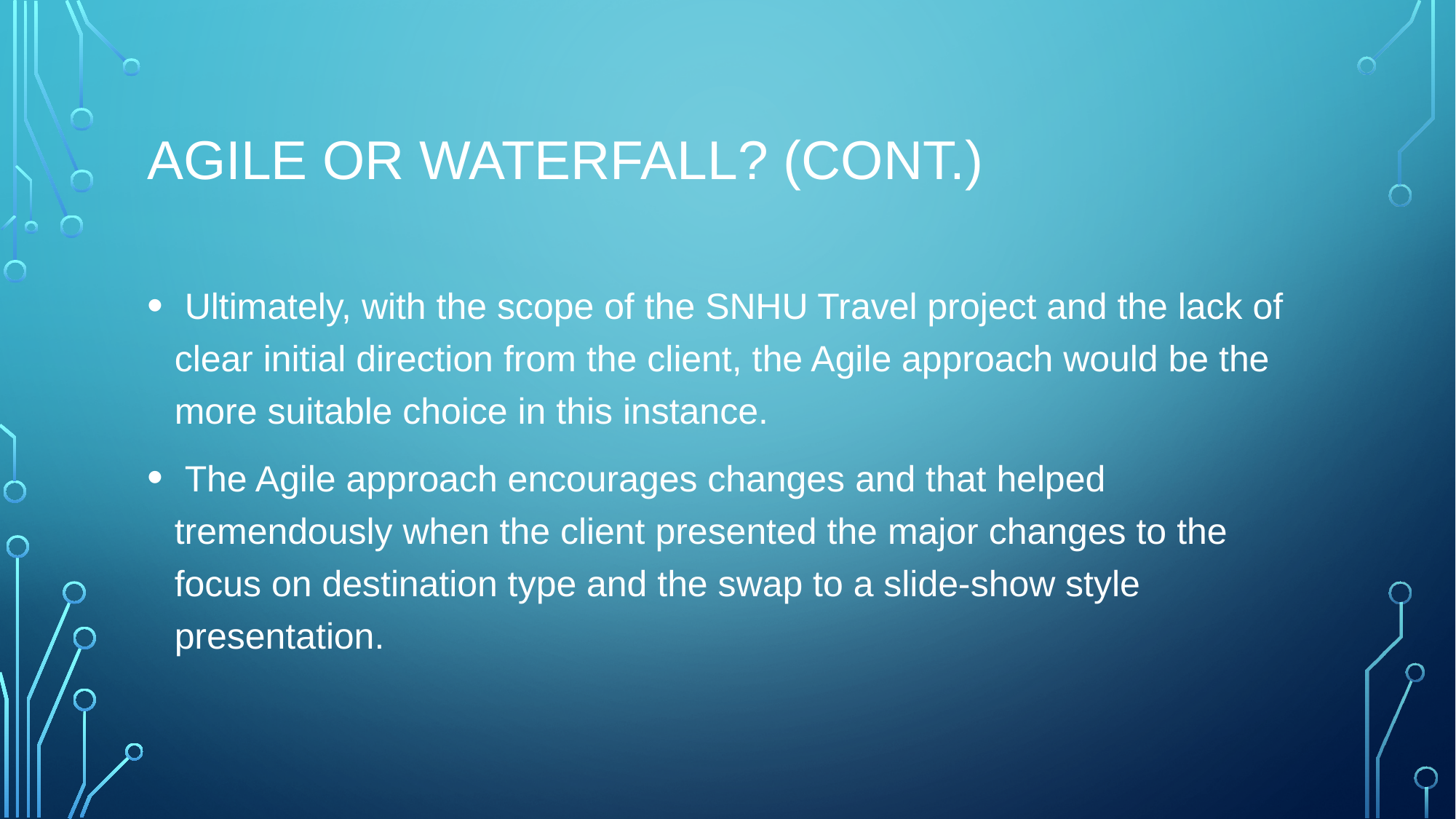

# Agile or waterfall? (cont.)
 Ultimately, with the scope of the SNHU Travel project and the lack of clear initial direction from the client, the Agile approach would be the more suitable choice in this instance.
 The Agile approach encourages changes and that helped tremendously when the client presented the major changes to the focus on destination type and the swap to a slide-show style presentation.